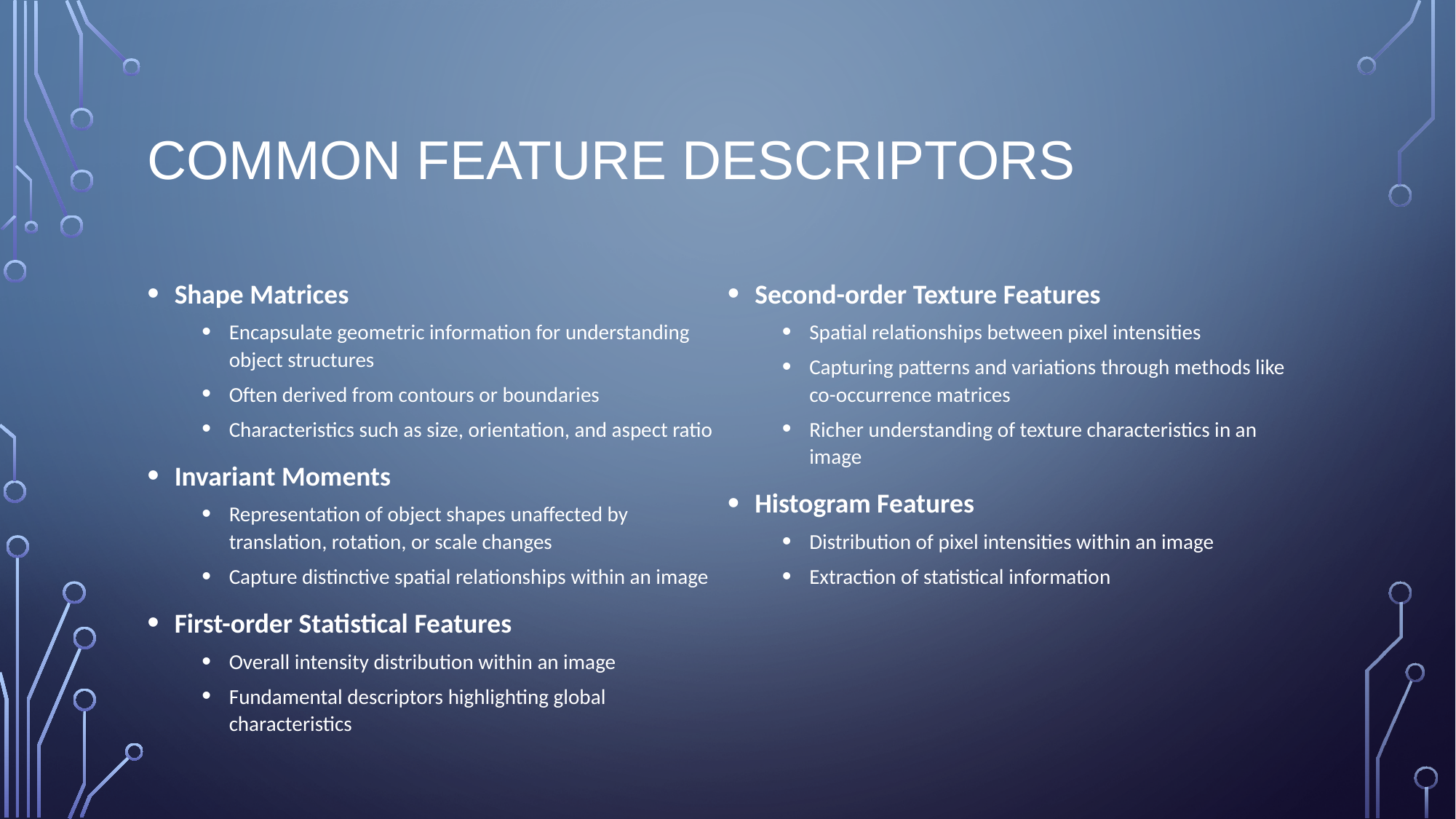

# Common Feature Descriptors
Shape Matrices
Encapsulate geometric information for understanding object structures
Often derived from contours or boundaries
Characteristics such as size, orientation, and aspect ratio
Invariant Moments
Representation of object shapes unaffected by translation, rotation, or scale changes
Capture distinctive spatial relationships within an image
First-order Statistical Features
Overall intensity distribution within an image
Fundamental descriptors highlighting global characteristics
Second-order Texture Features
Spatial relationships between pixel intensities
Capturing patterns and variations through methods like co-occurrence matrices
Richer understanding of texture characteristics in an image
Histogram Features
Distribution of pixel intensities within an image
Extraction of statistical information